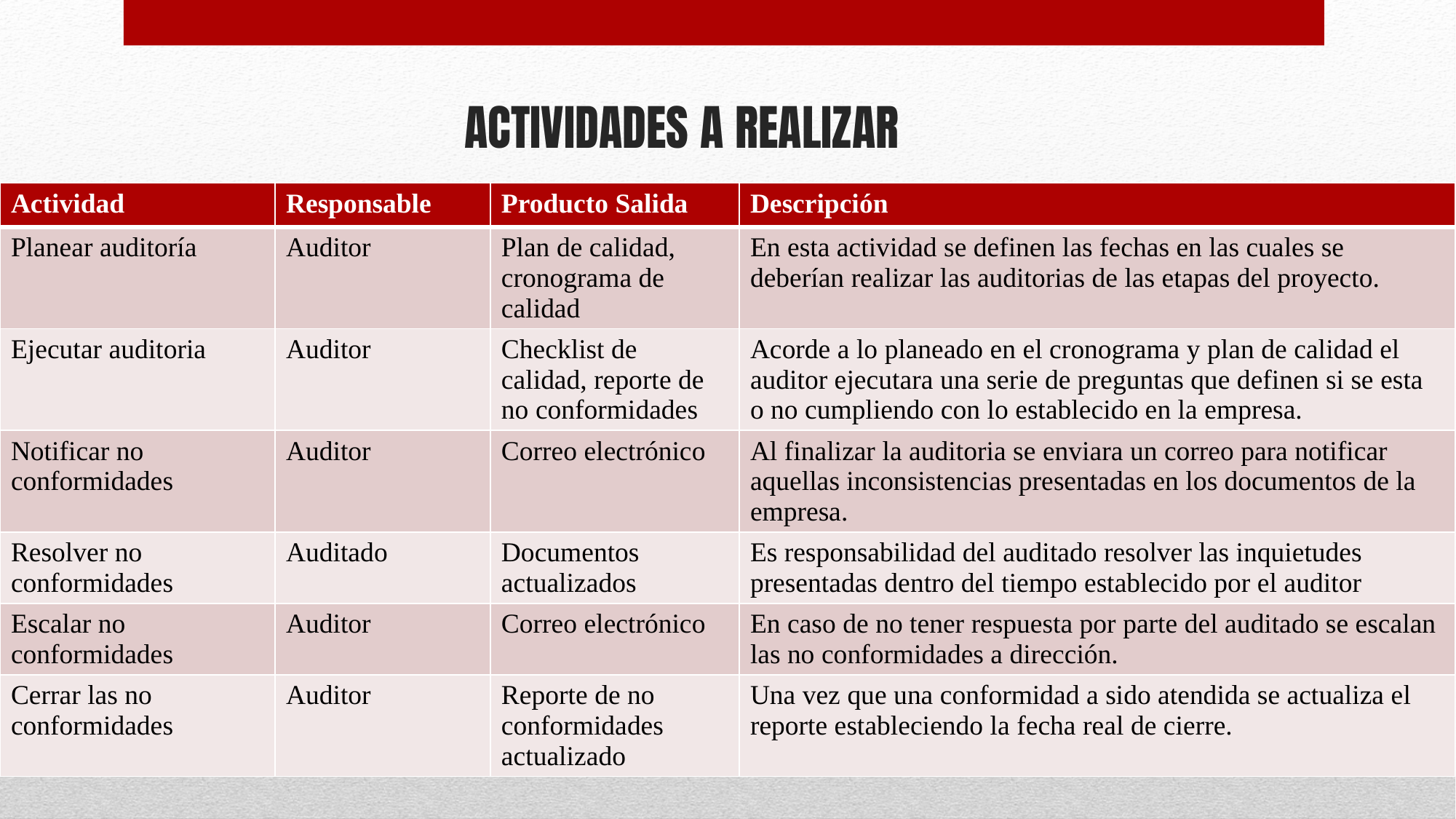

# Actividades a Realizar
| Actividad | Responsable | Producto Salida | Descripción |
| --- | --- | --- | --- |
| Planear auditoría | Auditor | Plan de calidad, cronograma de calidad | En esta actividad se definen las fechas en las cuales se deberían realizar las auditorias de las etapas del proyecto. |
| Ejecutar auditoria | Auditor | Checklist de calidad, reporte de no conformidades | Acorde a lo planeado en el cronograma y plan de calidad el auditor ejecutara una serie de preguntas que definen si se esta o no cumpliendo con lo establecido en la empresa. |
| Notificar no conformidades | Auditor | Correo electrónico | Al finalizar la auditoria se enviara un correo para notificar aquellas inconsistencias presentadas en los documentos de la empresa. |
| Resolver no conformidades | Auditado | Documentos actualizados | Es responsabilidad del auditado resolver las inquietudes presentadas dentro del tiempo establecido por el auditor |
| Escalar no conformidades | Auditor | Correo electrónico | En caso de no tener respuesta por parte del auditado se escalan las no conformidades a dirección. |
| Cerrar las no conformidades | Auditor | Reporte de no conformidades actualizado | Una vez que una conformidad a sido atendida se actualiza el reporte estableciendo la fecha real de cierre. |